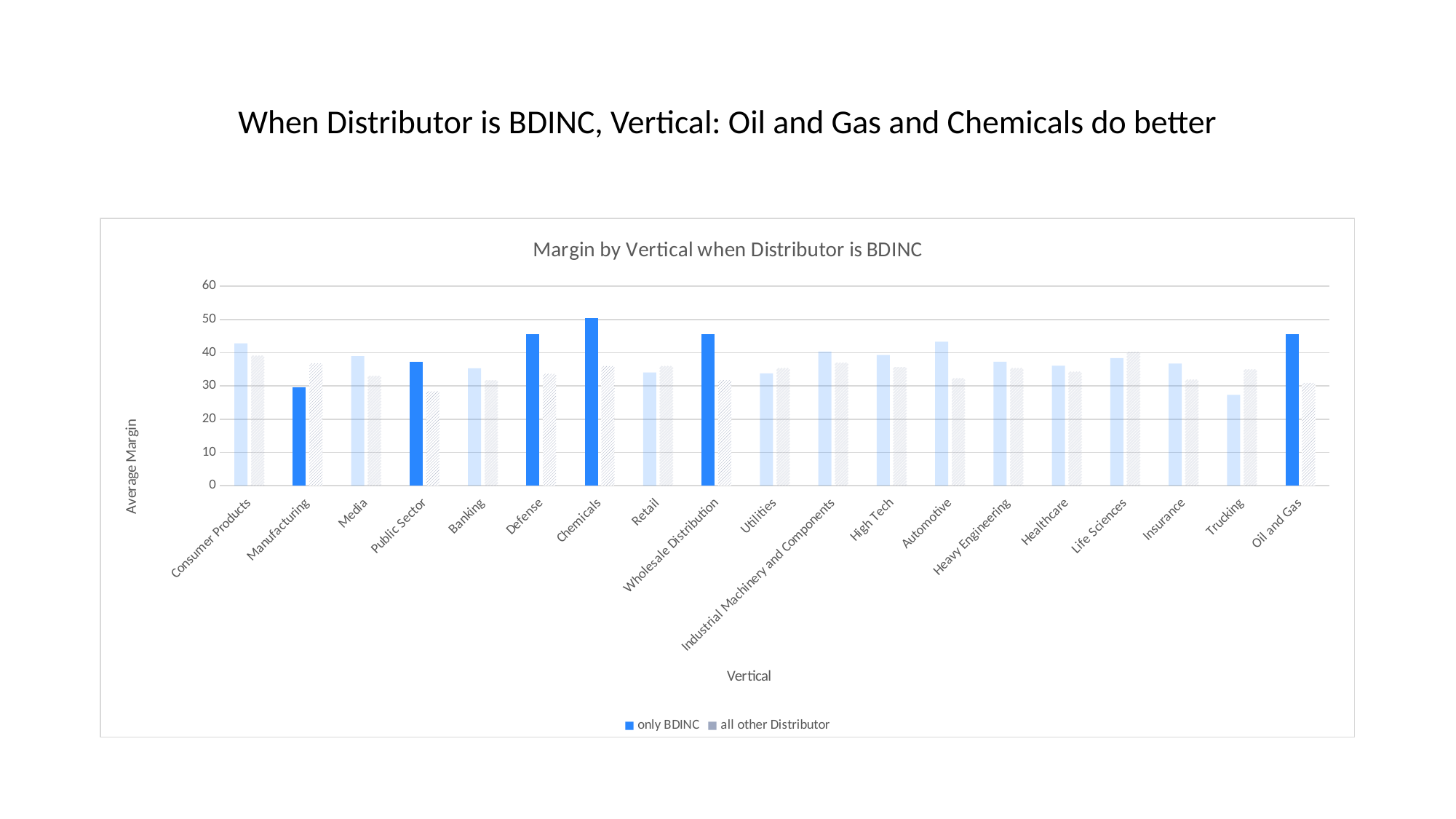

# When Distributor is BDINC, Vertical: Oil and Gas and Chemicals do better

### Chart: Margin by Vertical when Distributor is BDINC

| Category |  |  |
|---|---|---|
| Consumer Products | 42.8 | 39.1 |
| Manufacturing | 29.59 | 36.78 |
| Media | 38.99 | 33.02 |
| Public Sector | 37.25 | 28.38 |
| Banking | 35.31 | 31.75 |
| Defense | 45.64 | 33.64 |
| Chemicals | 50.39 | 35.98 |
| Retail | 34.06 | 35.94 |
| Wholesale Distribution | 45.62 | 31.74 |
| Utilities | 33.79 | 35.34 |
| Industrial Machinery and Components | 40.32 | 37.01 |
| High Tech | 39.28 | 35.7 |
| Automotive | 43.33 | 32.29 |
| Heavy Engineering | 37.27 | 35.33 |
| Healthcare | 36.08 | 34.26 |
| Life Sciences | 38.38 | 40.25 |
| Insurance | 36.75 | 31.91 |
| Trucking | 27.29 | 34.99 |
| Oil and Gas | 45.6 | 30.92 |